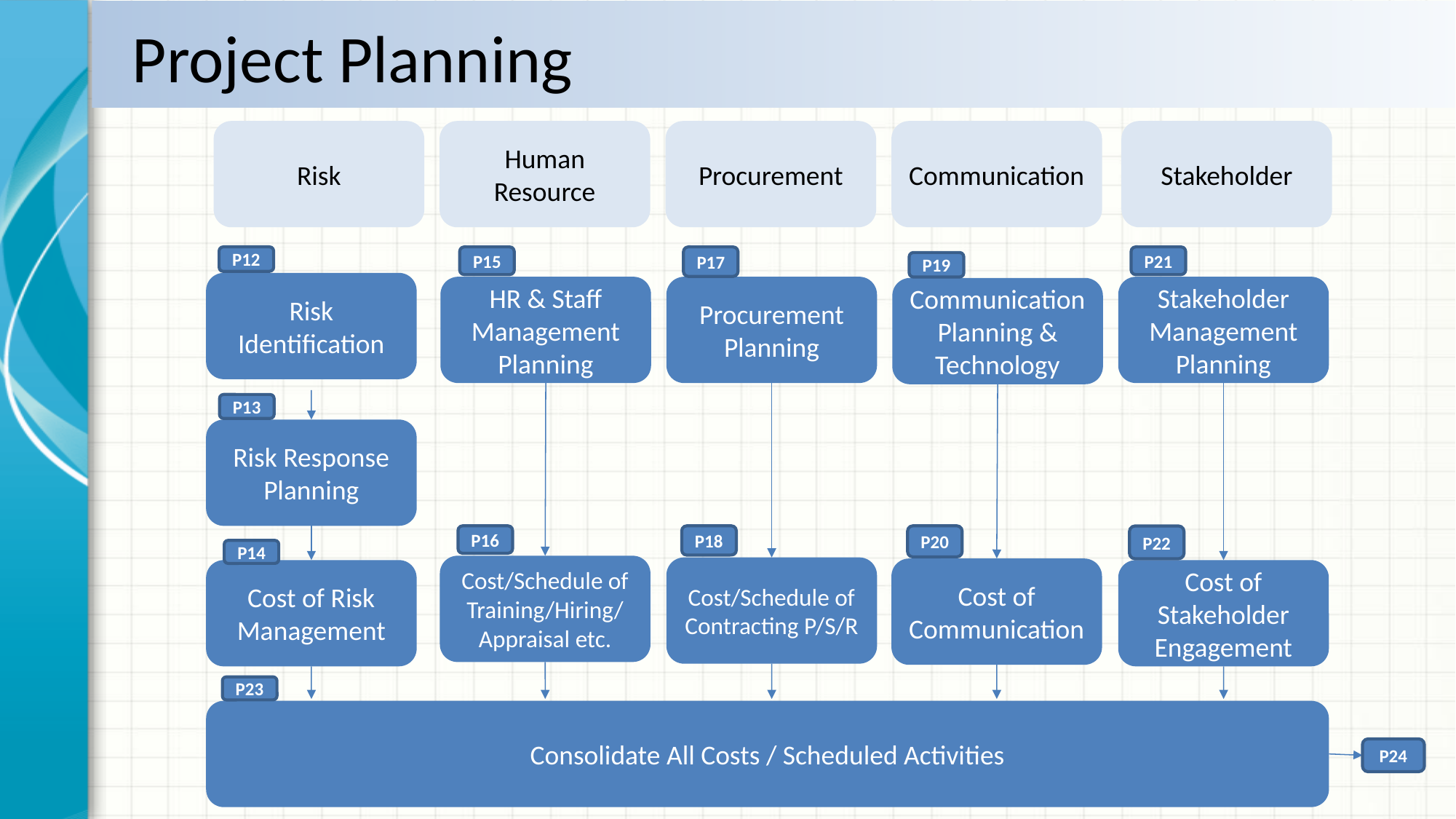

# Project Planning
Human Resource
Procurement
Communication
Stakeholder
Risk
P15
P17
P21
P12
P19
Risk Identification
Stakeholder Management Planning
HR & Staff Management Planning
Procurement Planning
Communication Planning & Technology
P13
Risk Response Planning
P20
P16
P18
P22
P14
Cost/Schedule of Training/Hiring/ Appraisal etc.
Cost/Schedule of Contracting P/S/R
Cost of Communication
Cost of Risk Management
Cost of Stakeholder Engagement
P23
Consolidate All Costs / Scheduled Activities
P24